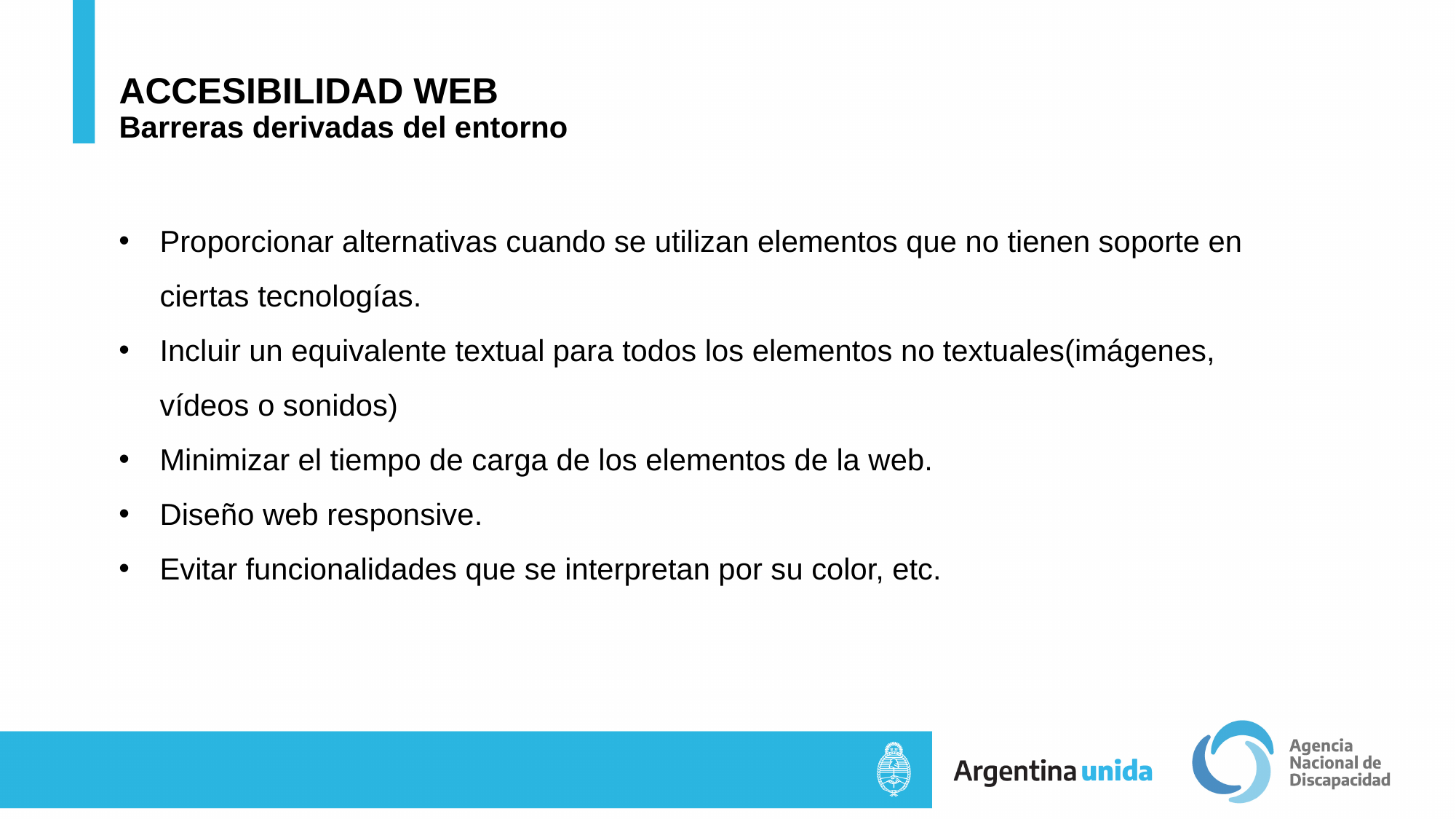

# ACCESIBILIDAD WEB Barreras derivadas del entorno
Proporcionar alternativas cuando se utilizan elementos que no tienen soporte en ciertas tecnologías.
Incluir un equivalente textual para todos los elementos no textuales(imágenes, vídeos o sonidos)
Minimizar el tiempo de carga de los elementos de la web.
Diseño web responsive.
Evitar funcionalidades que se interpretan por su color, etc.